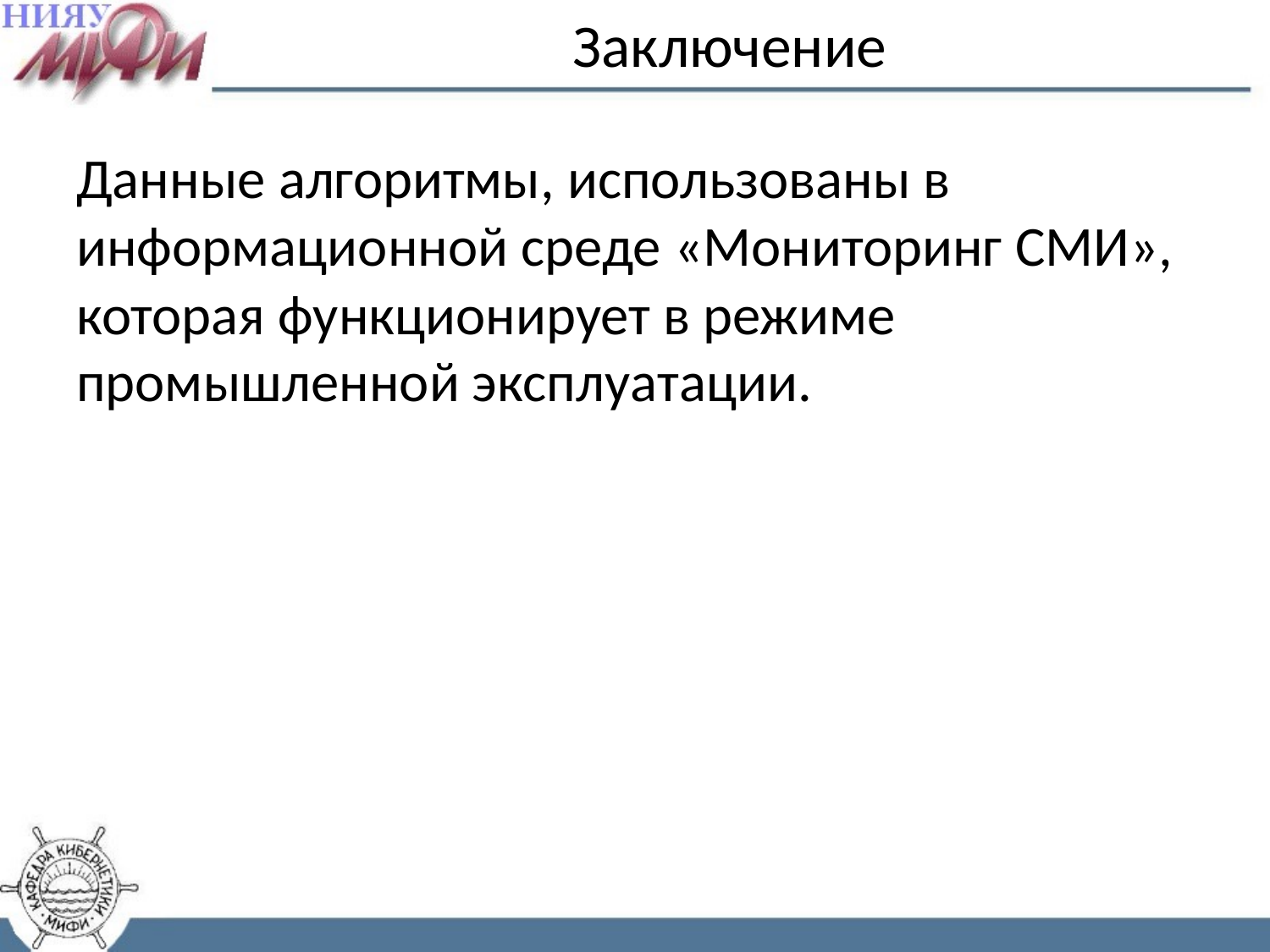

# Заключение
Данные алгоритмы, использованы в информационной среде «Мониторинг СМИ», которая функционирует в режиме промышленной эксплуатации.